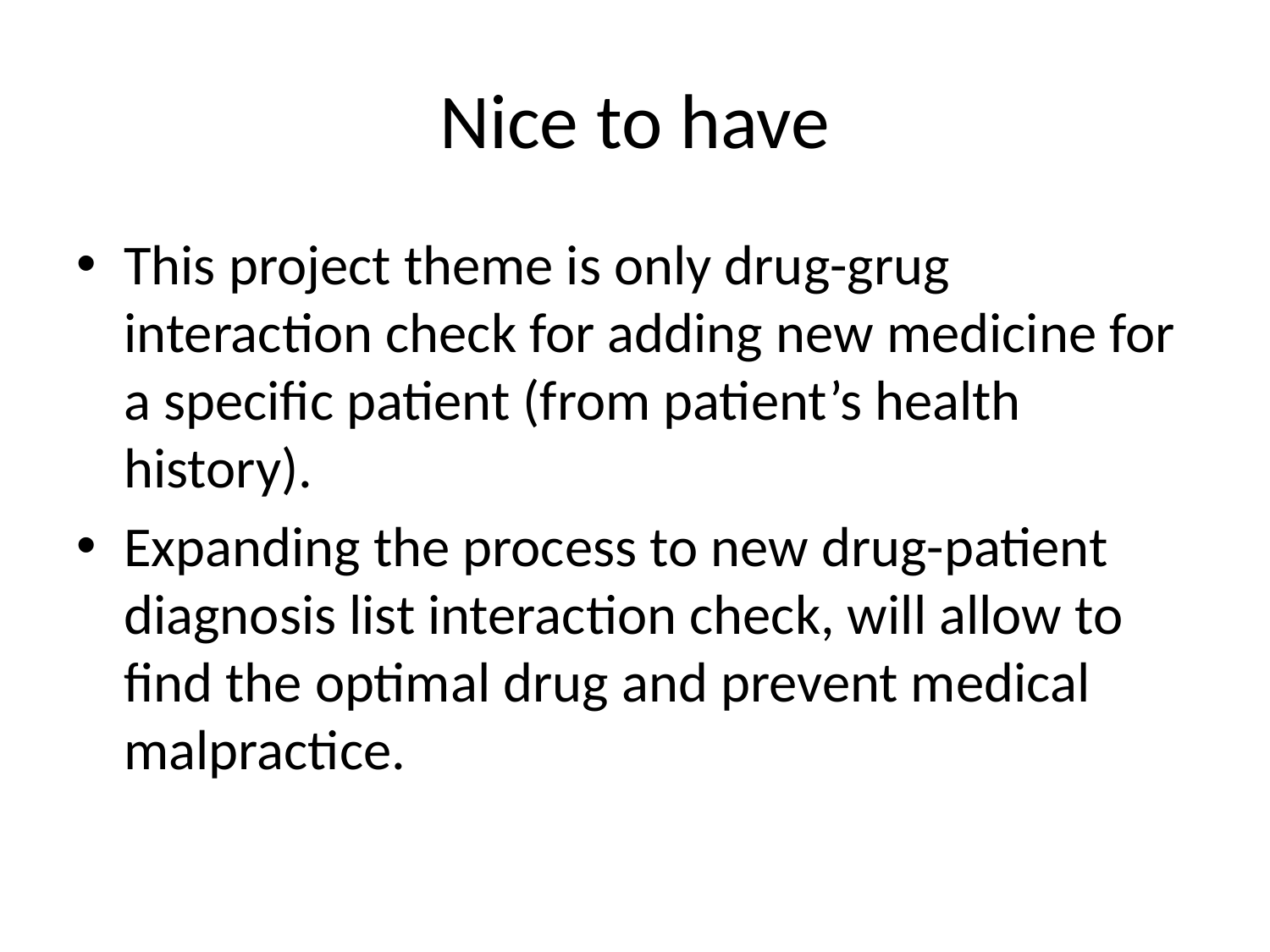

# Nice to have
This project theme is only drug-grug interaction check for adding new medicine for a specific patient (from patient’s health history).
Expanding the process to new drug-patient diagnosis list interaction check, will allow to find the optimal drug and prevent medical malpractice.